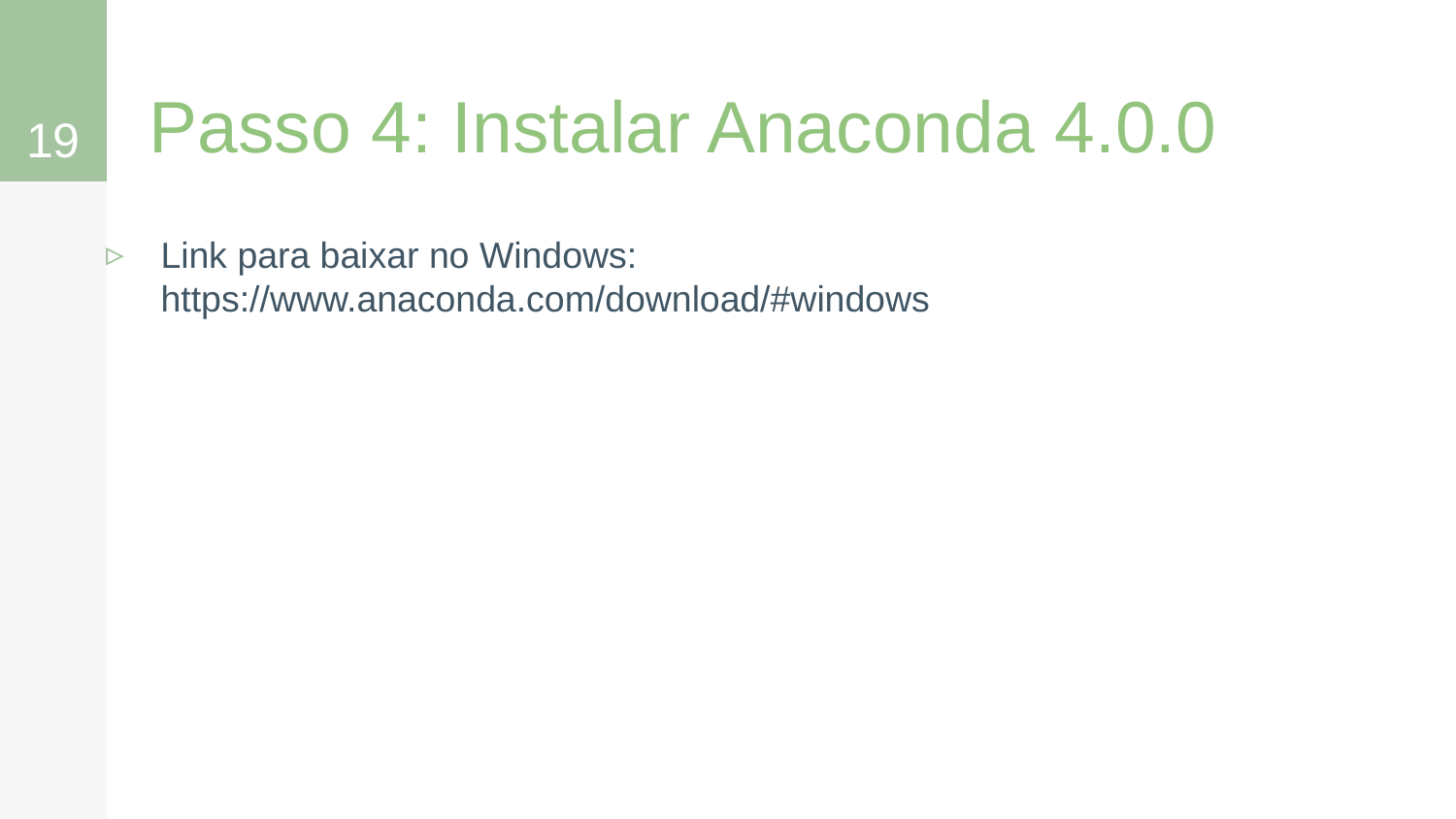

19
# Passo 4: Instalar Anaconda 4.0.0
Link para baixar no Windows: https://www.anaconda.com/download/#windows